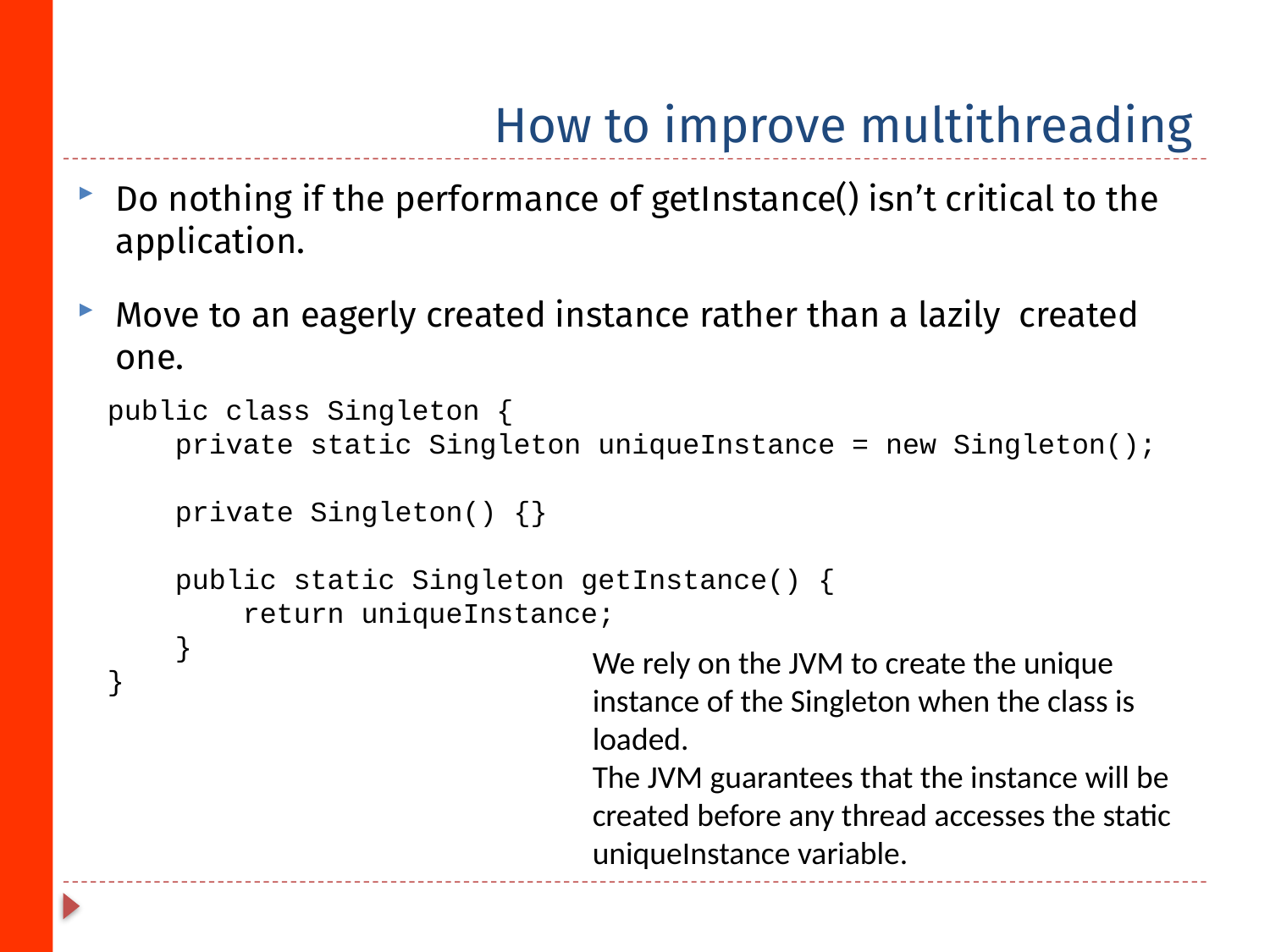

# How to improve multithreading
Do nothing if the performance of getInstance() isn’t critical to the application.
Move to an eagerly created instance rather than a lazily  created one.
public class Singleton {
    private static Singleton uniqueInstance = new Singleton();

    private Singleton() {}

    public static Singleton getInstance() {
        return uniqueInstance;
    }
}
We rely on the JVM to create the unique instance of the Singleton when the class is loaded.
The JVM guarantees that the instance will be created before any thread accesses the static uniqueInstance variable.